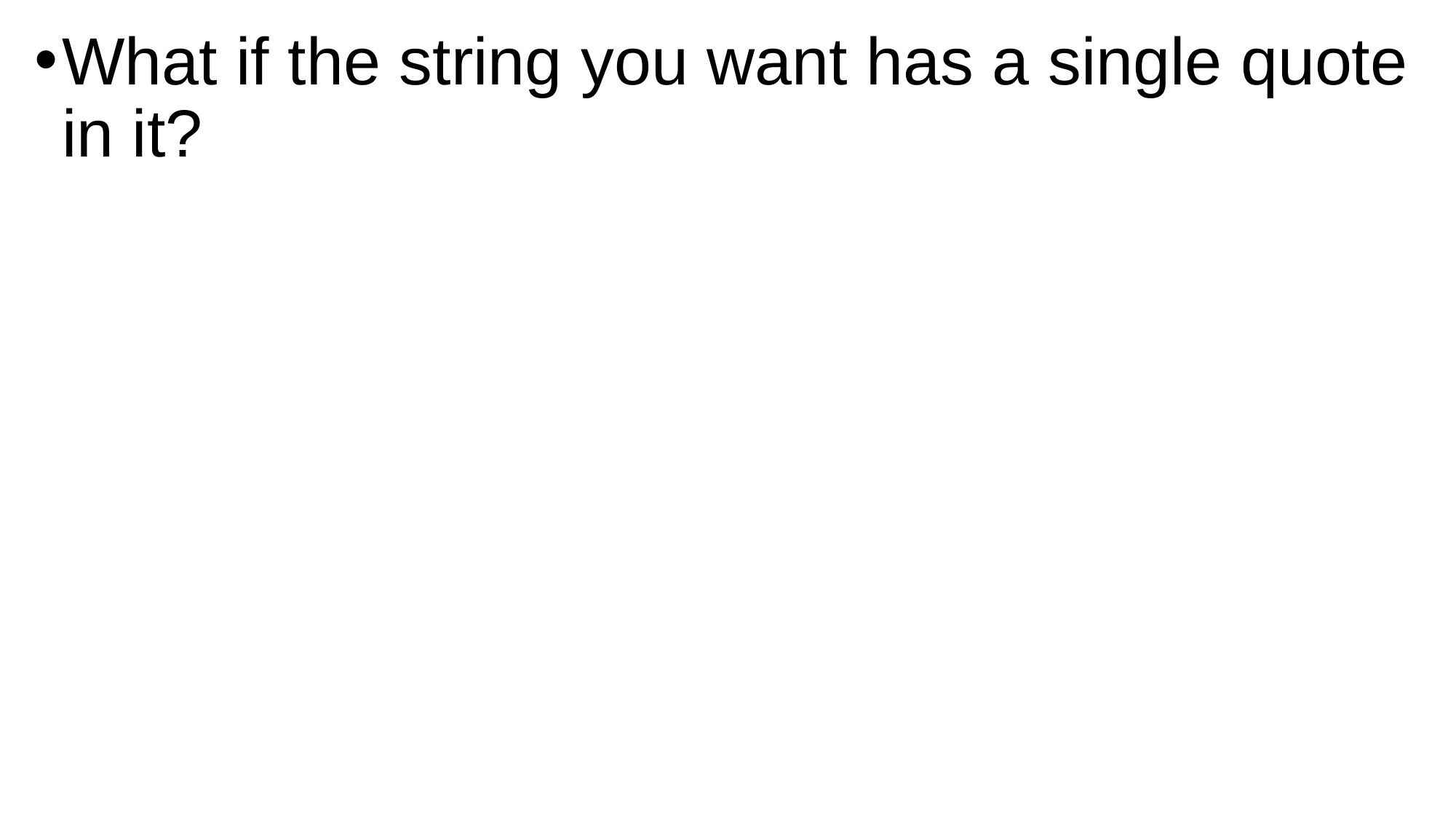

What if the string you want has a single quote in it?